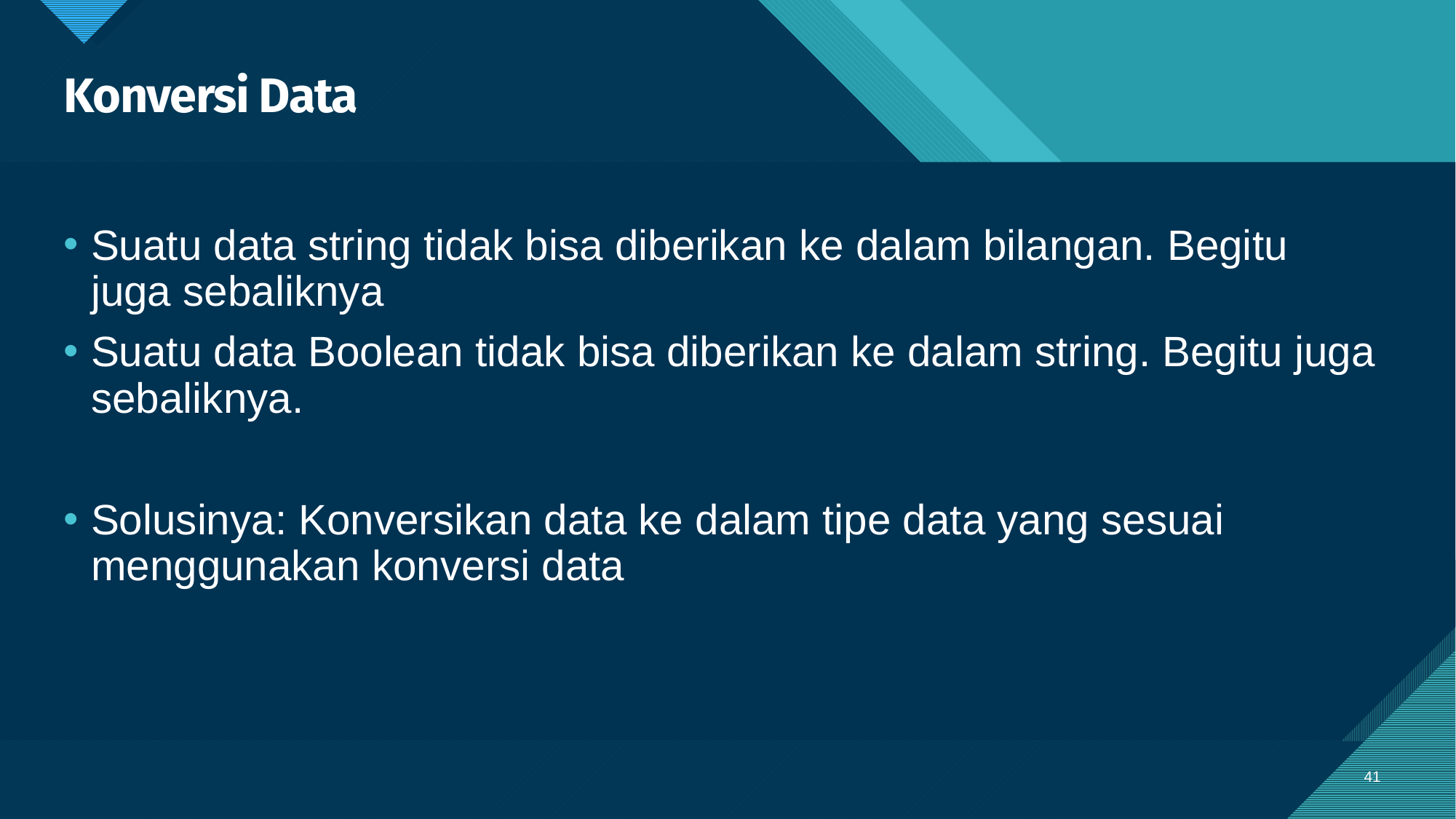

# Konversi Data
Suatu data string tidak bisa diberikan ke dalam bilangan. Begitu juga sebaliknya
Suatu data Boolean tidak bisa diberikan ke dalam string. Begitu juga sebaliknya.

Solusinya: Konversikan data ke dalam tipe data yang sesuai menggunakan konversi data
41